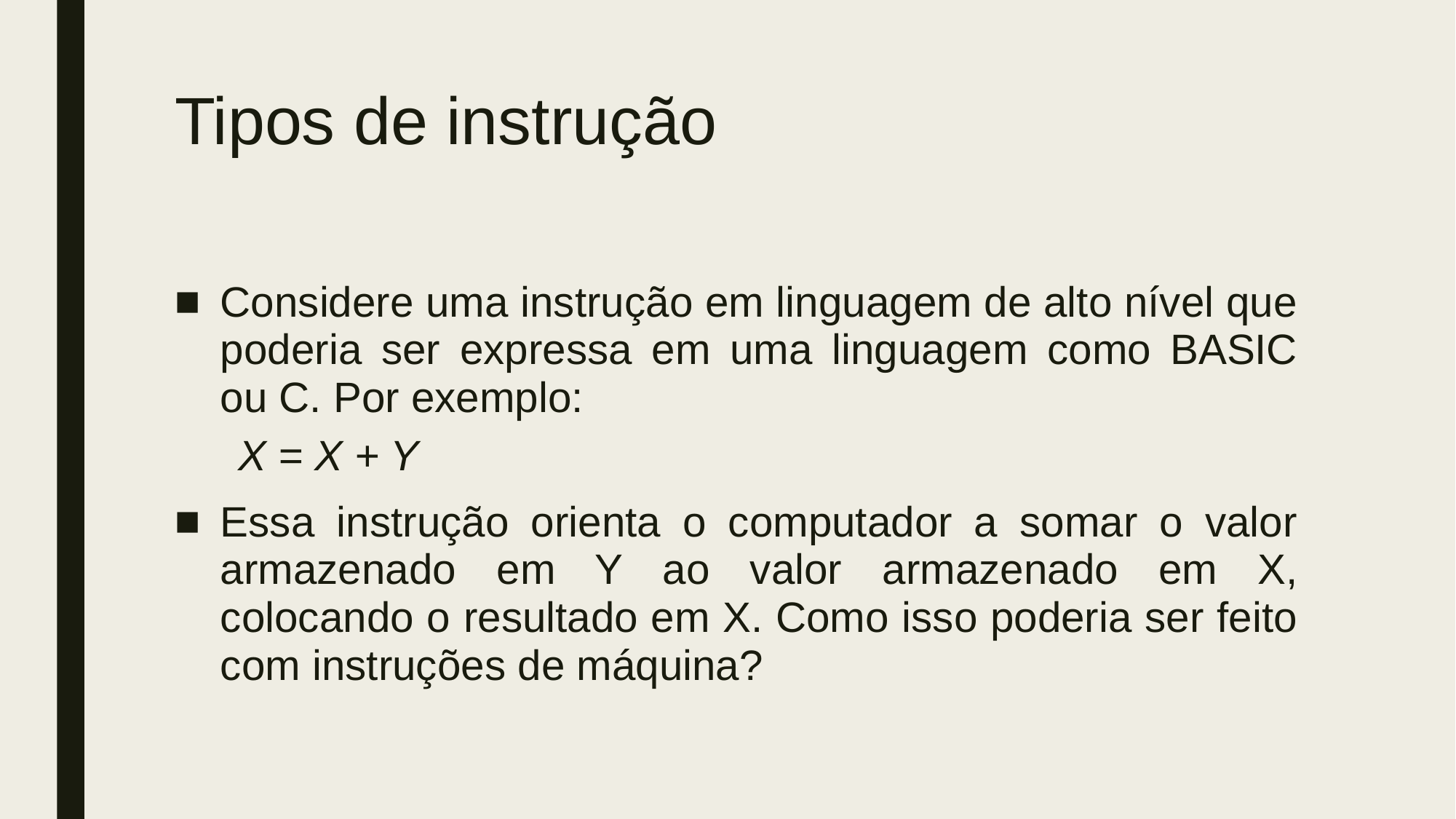

# Tipos de instrução
Considere uma instrução em linguagem de alto nível que poderia ser expressa em uma linguagem como BASIC ou C. Por exemplo:
X = X + Y
Essa instrução orienta o computador a somar o valor armazenado em Y ao valor armazenado em X, colocando o resultado em X. Como isso poderia ser feito com instruções de máquina?